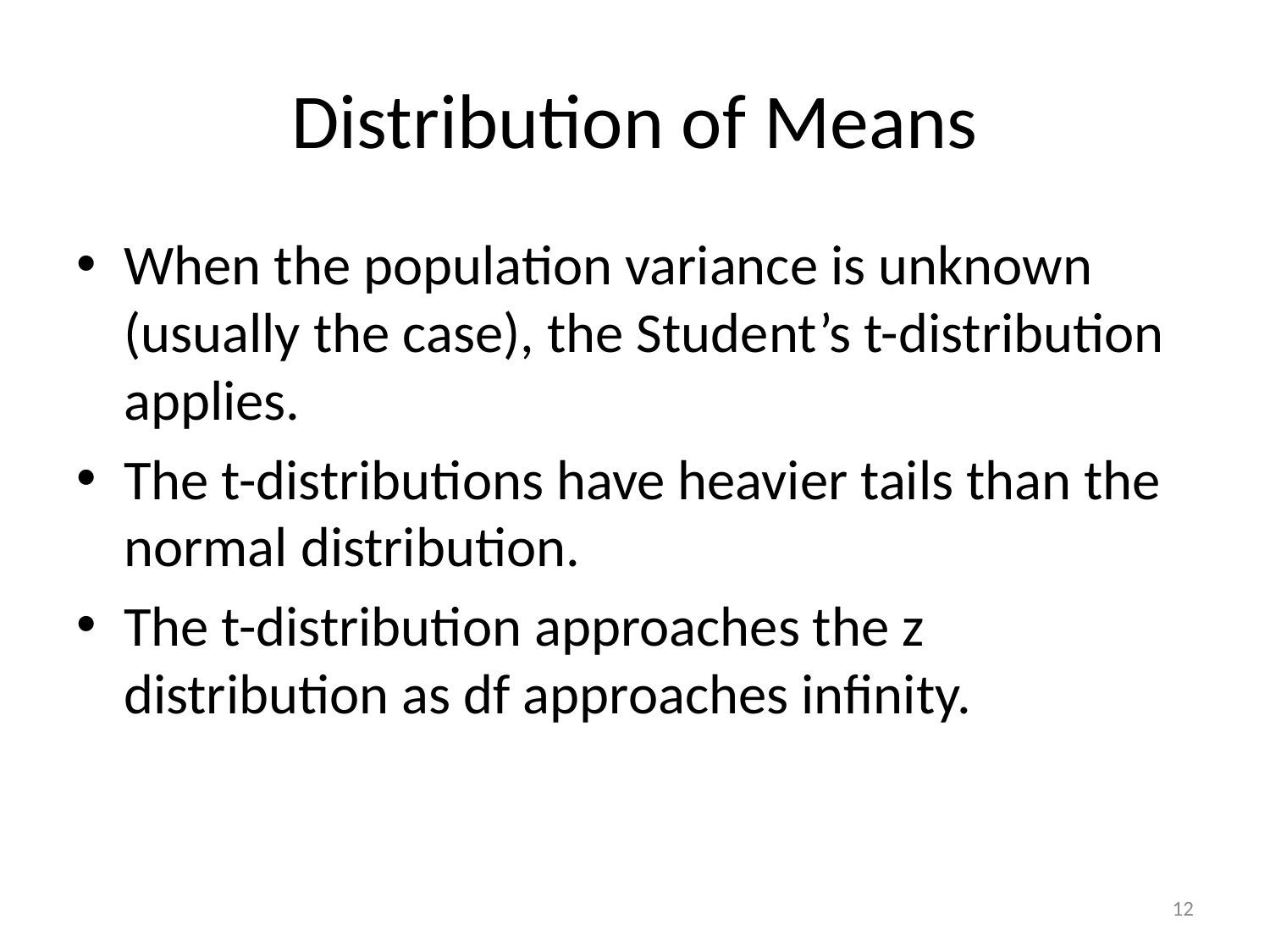

# Distribution of Means
When the population variance is unknown (usually the case), the Student’s t-distribution applies.
The t-distributions have heavier tails than the normal distribution.
The t-distribution approaches the z distribution as df approaches infinity.

12